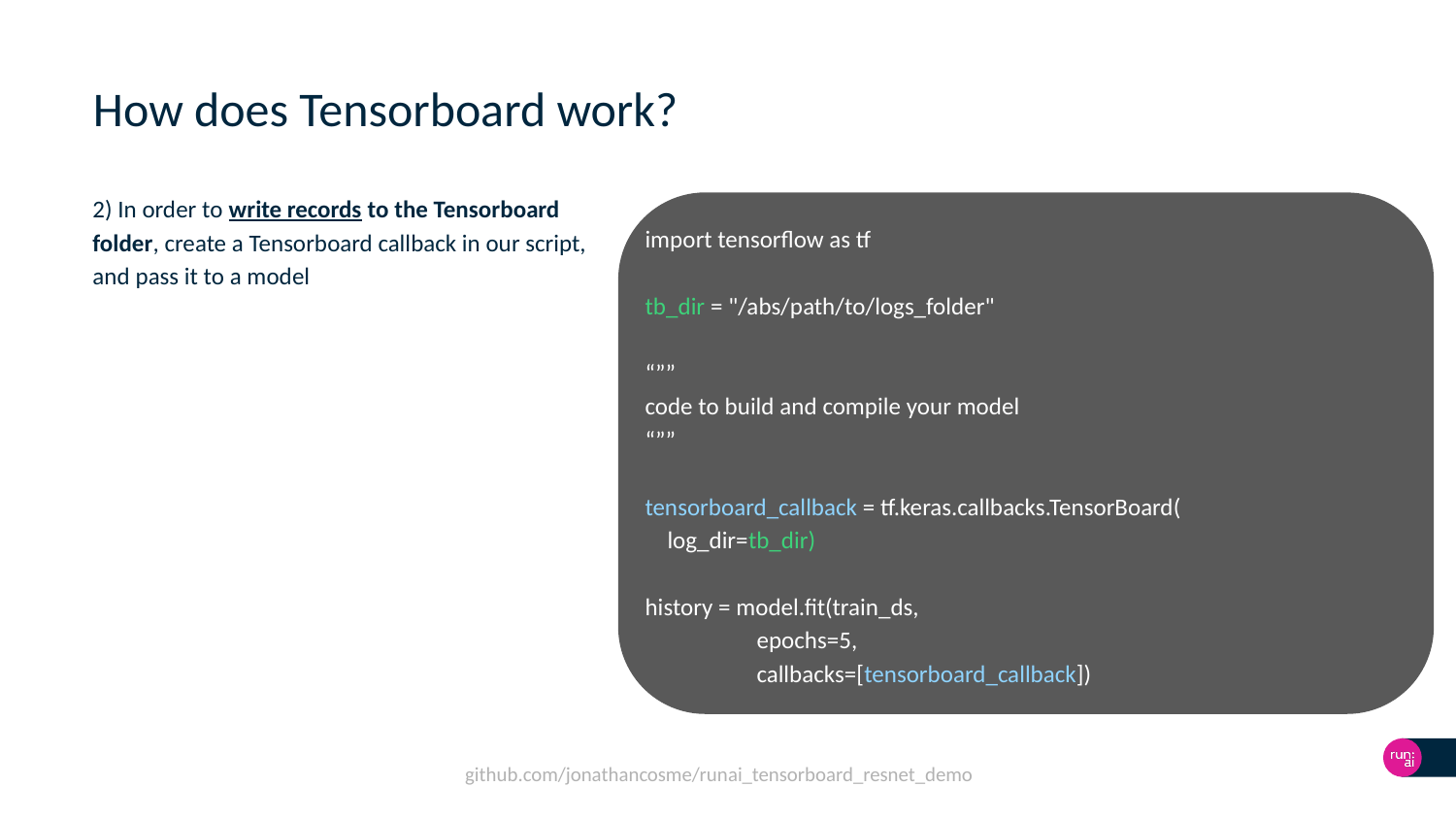

# How does Tensorboard work?
2) In order to write records to the Tensorboard folder, create a Tensorboard callback in our script, and pass it to a model
import tensorflow as tf

tb_dir = "/abs/path/to/logs_folder"

“””
code to build and compile your model
“””

tensorboard_callback = tf.keras.callbacks.TensorBoard(
    log_dir=tb_dir)

history = model.fit(train_ds,
                    epochs=5,
                    callbacks=[tensorboard_callback])